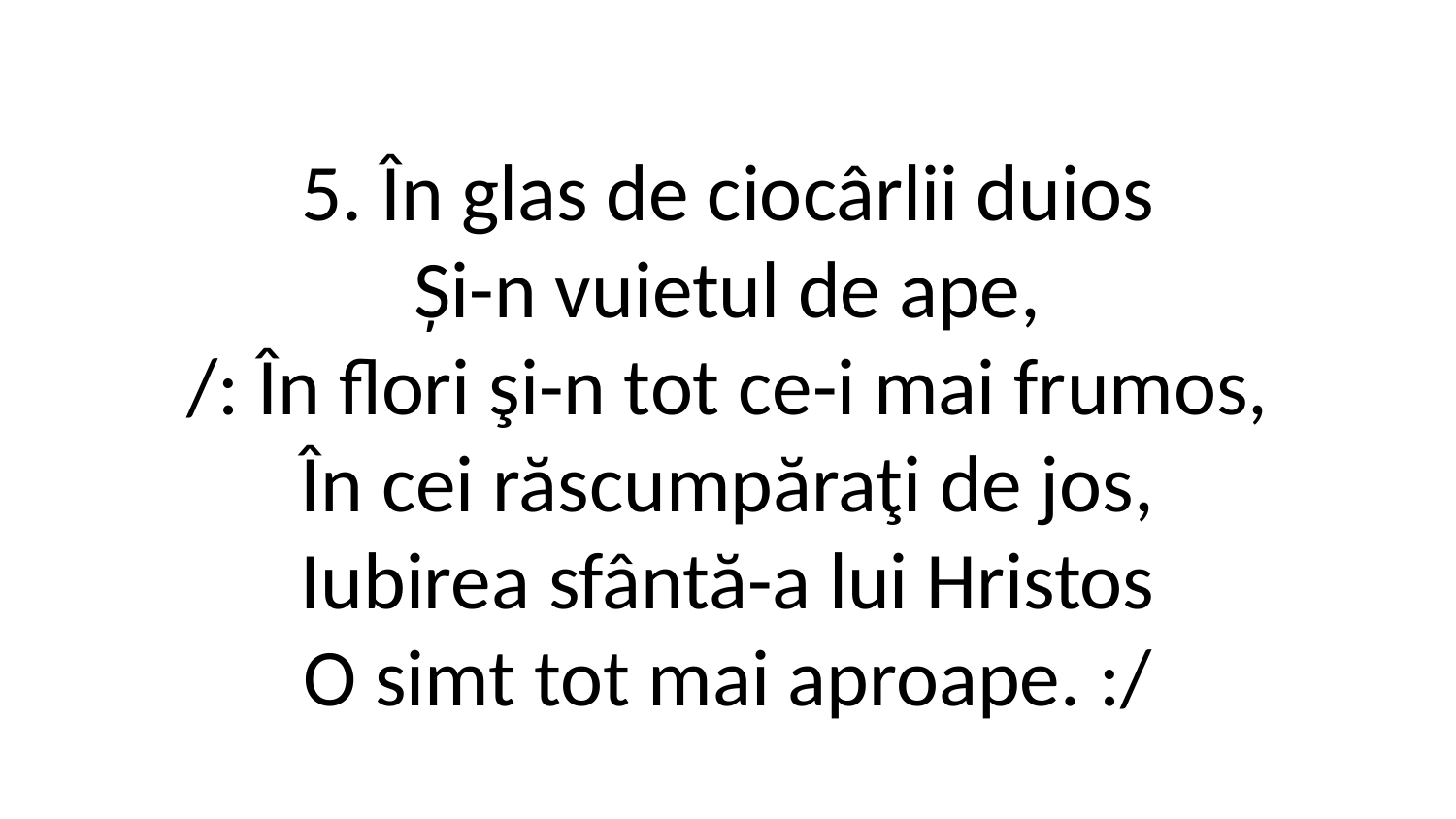

5. În glas de ciocârlii duios
Și-n vuietul de ape,
/: În flori şi-n tot ce-i mai frumos,
În cei răscumpăraţi de jos,
Iubirea sfântă-a lui Hristos
O simt tot mai aproape. :/